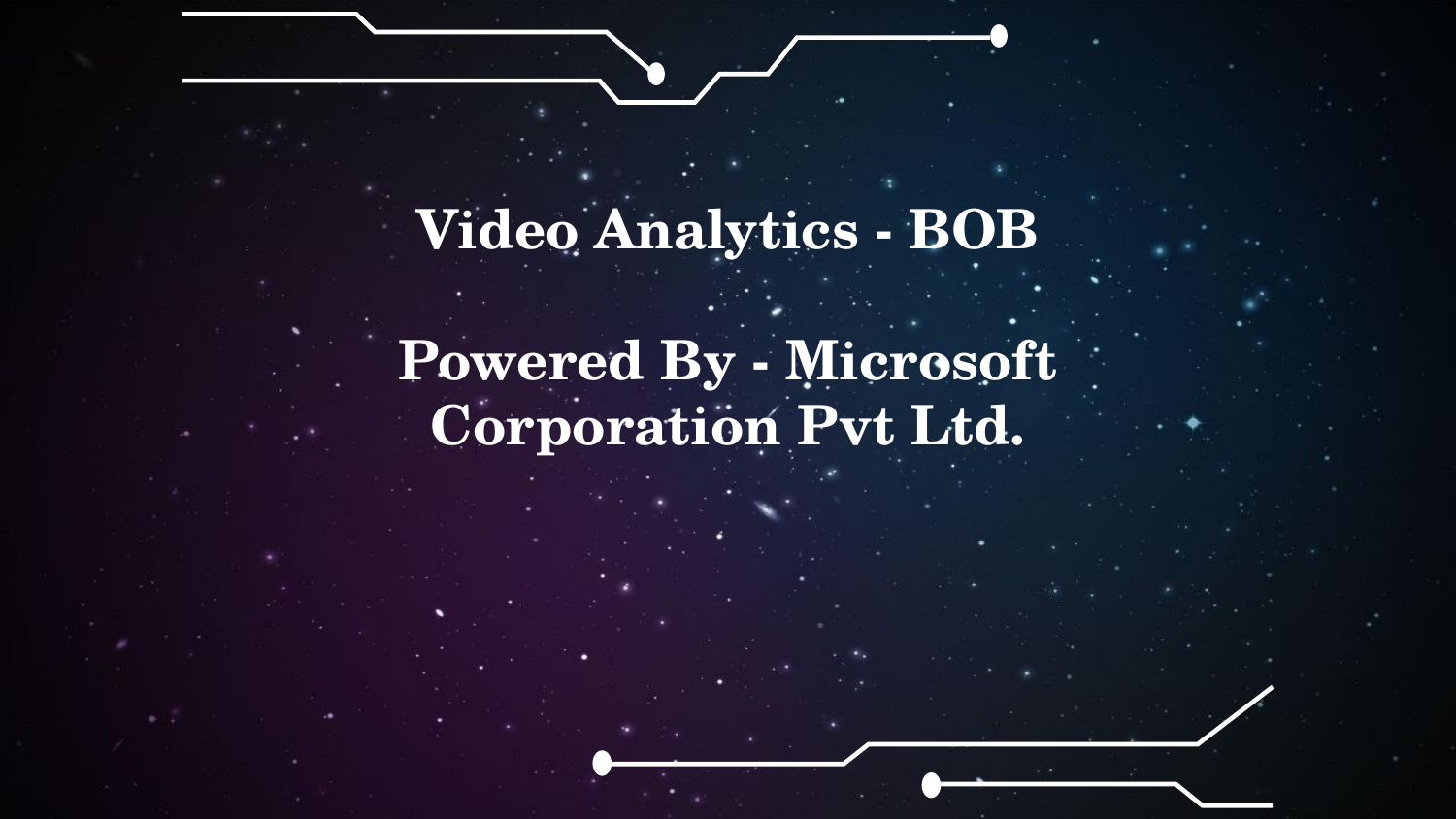

Video Analytics - BOB

Powered By - Microsoft Corporation Pvt Ltd.